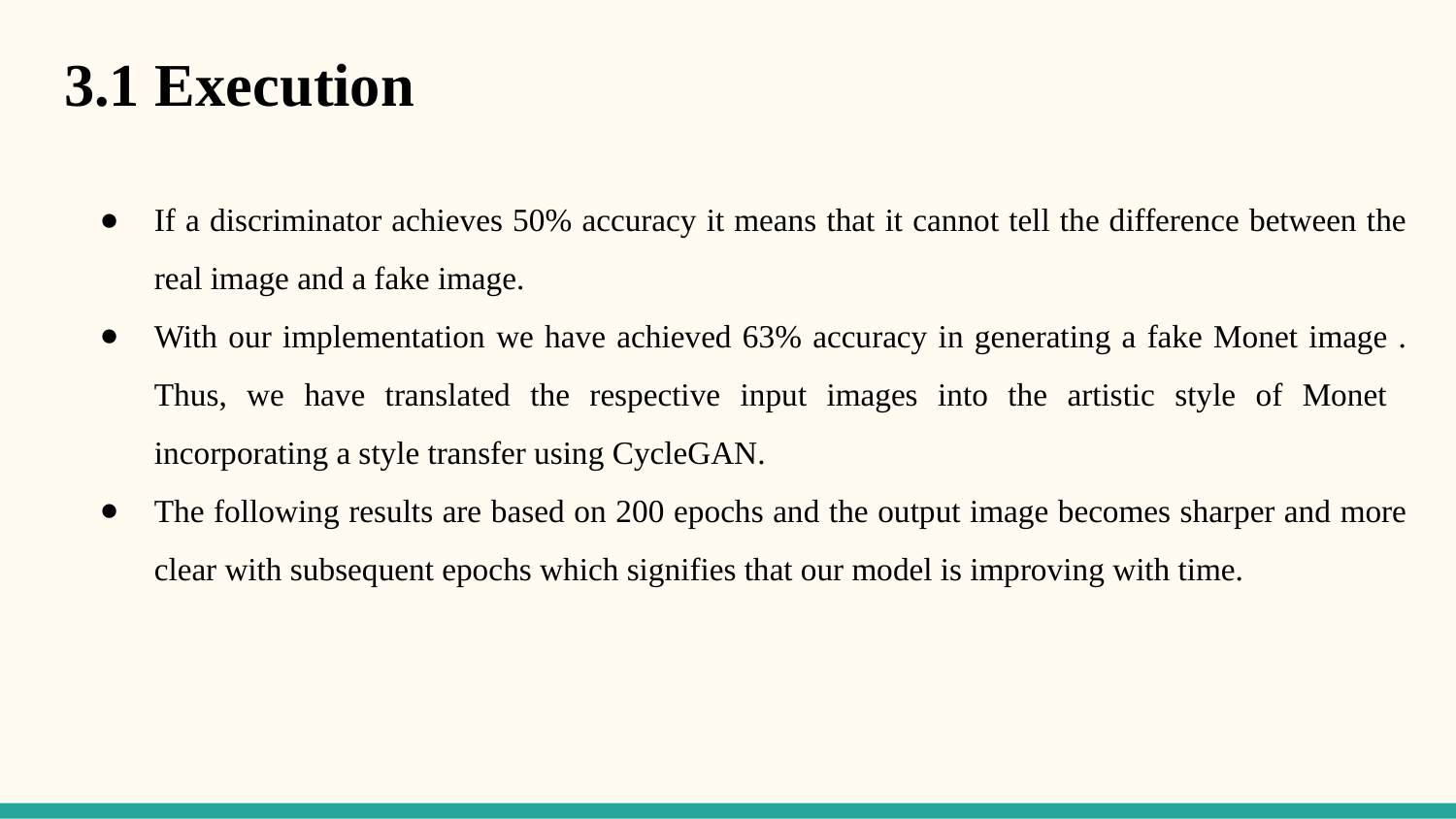

# 3.1 Execution
If a discriminator achieves 50% accuracy it means that it cannot tell the difference between the real image and a fake image.
With our implementation we have achieved 63% accuracy in generating a fake Monet image . Thus, we have translated the respective input images into the artistic style of Monet  incorporating a style transfer using CycleGAN.
The following results are based on 200 epochs and the output image becomes sharper and more clear with subsequent epochs which signifies that our model is improving with time.